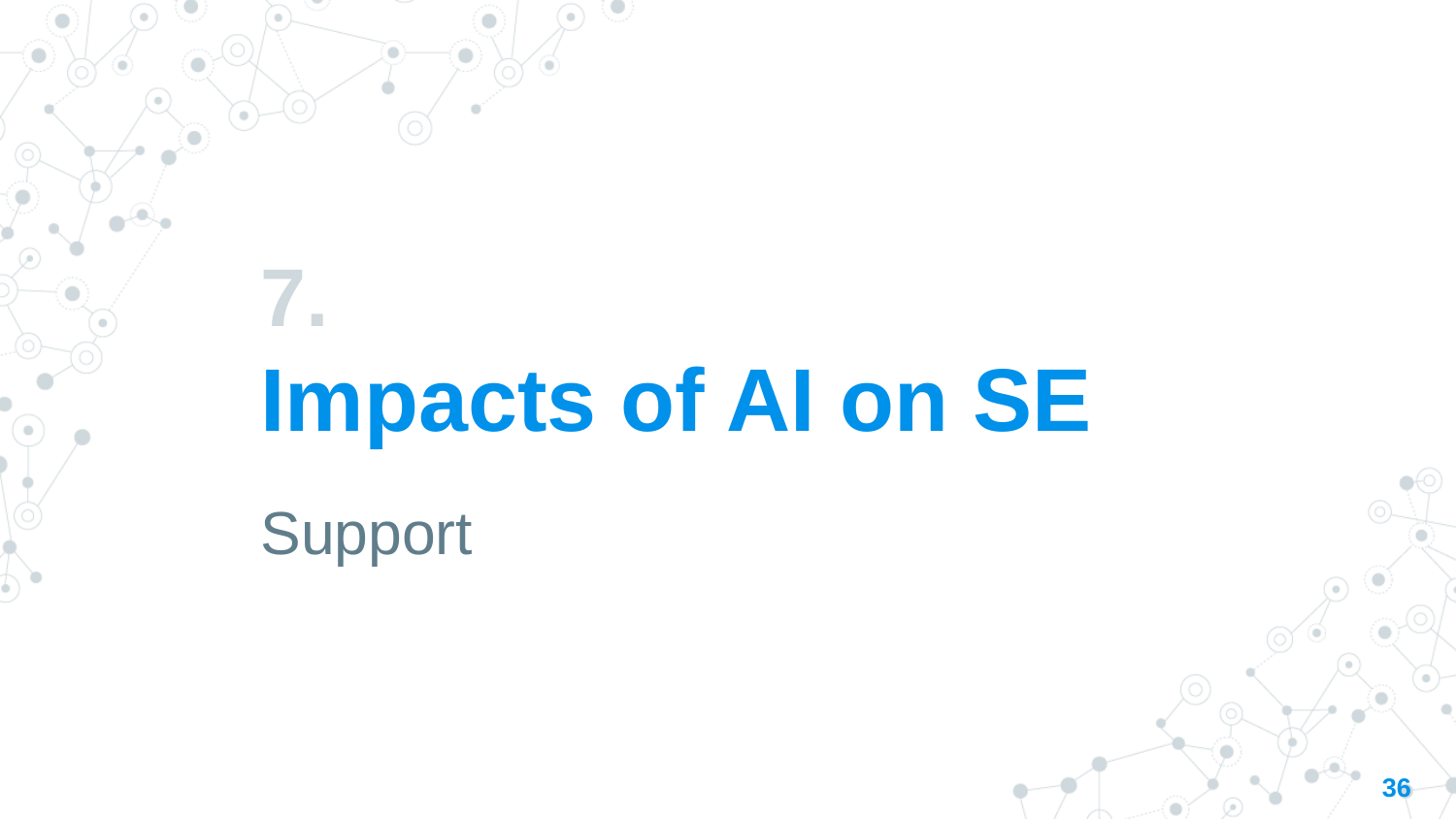

# 7. Impacts of AI on SE
Support
36